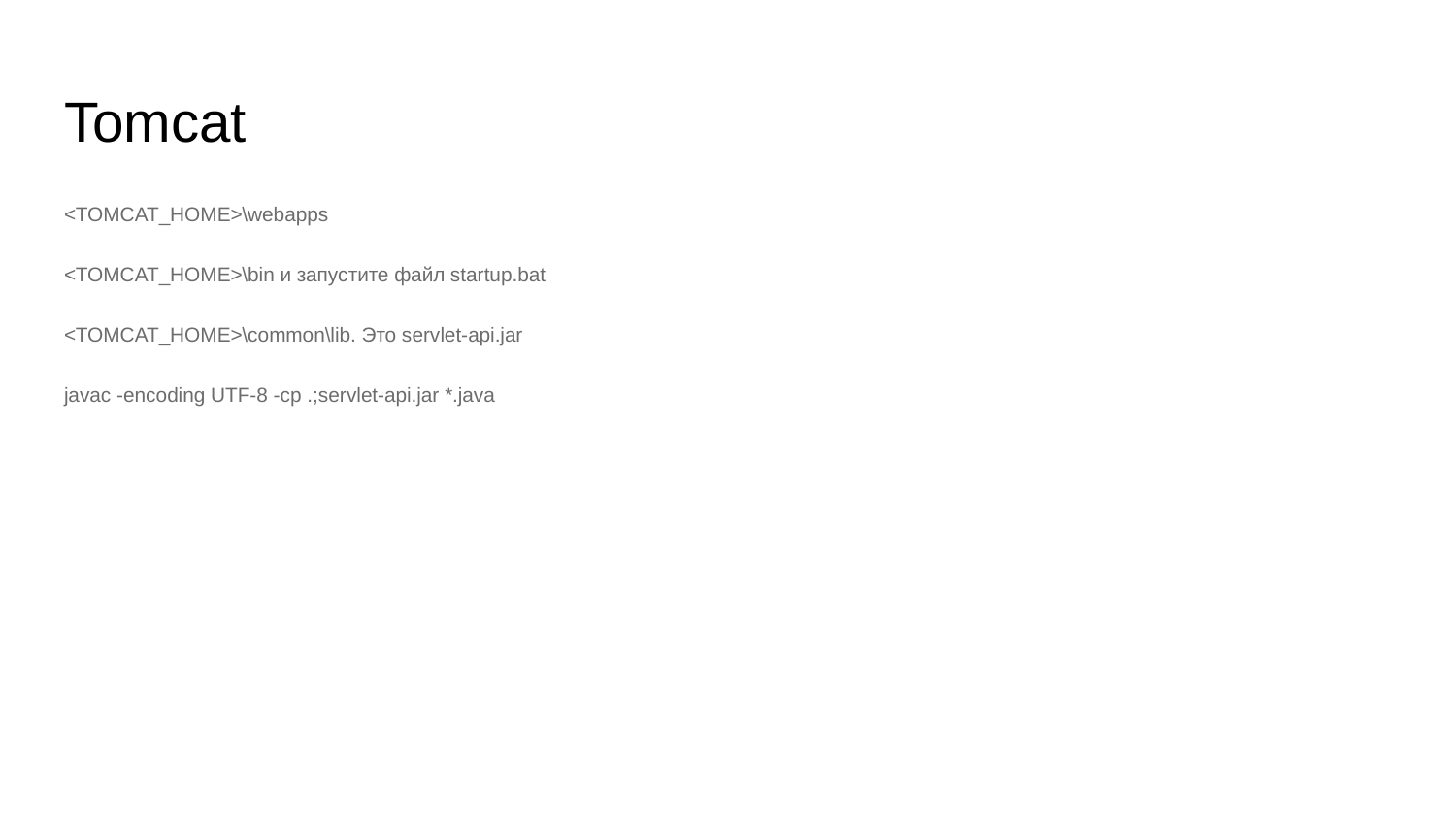

# Tomcat
<TOMCAT_HOME>\webapps
<TOMCAT_HOME>\bin и запустите файл startup.bat
<TOMCAT_HOME>\common\lib. Это servlet-api.jar
javac -encoding UTF-8 -cp .;servlet-api.jar *.java